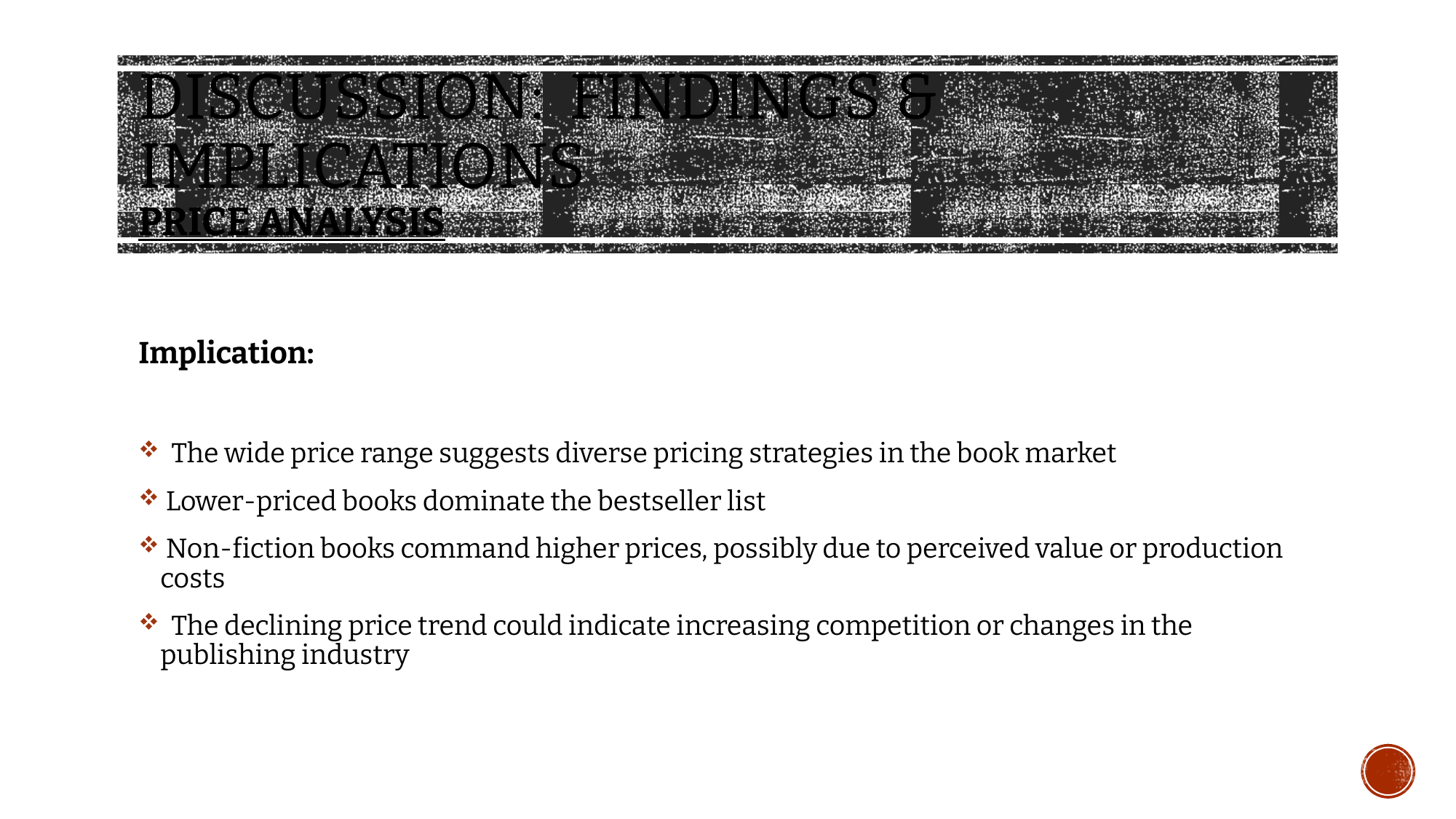

# Discussion:  Findings & Implications PRICE ANALYSIS

Implication:

  The wide price range suggests diverse pricing strategies in the book market
 Lower-priced books dominate the bestseller list
 Non-fiction books command higher prices, possibly due to perceived value or production costs
  The declining price trend could indicate increasing competition or changes in the publishing industry